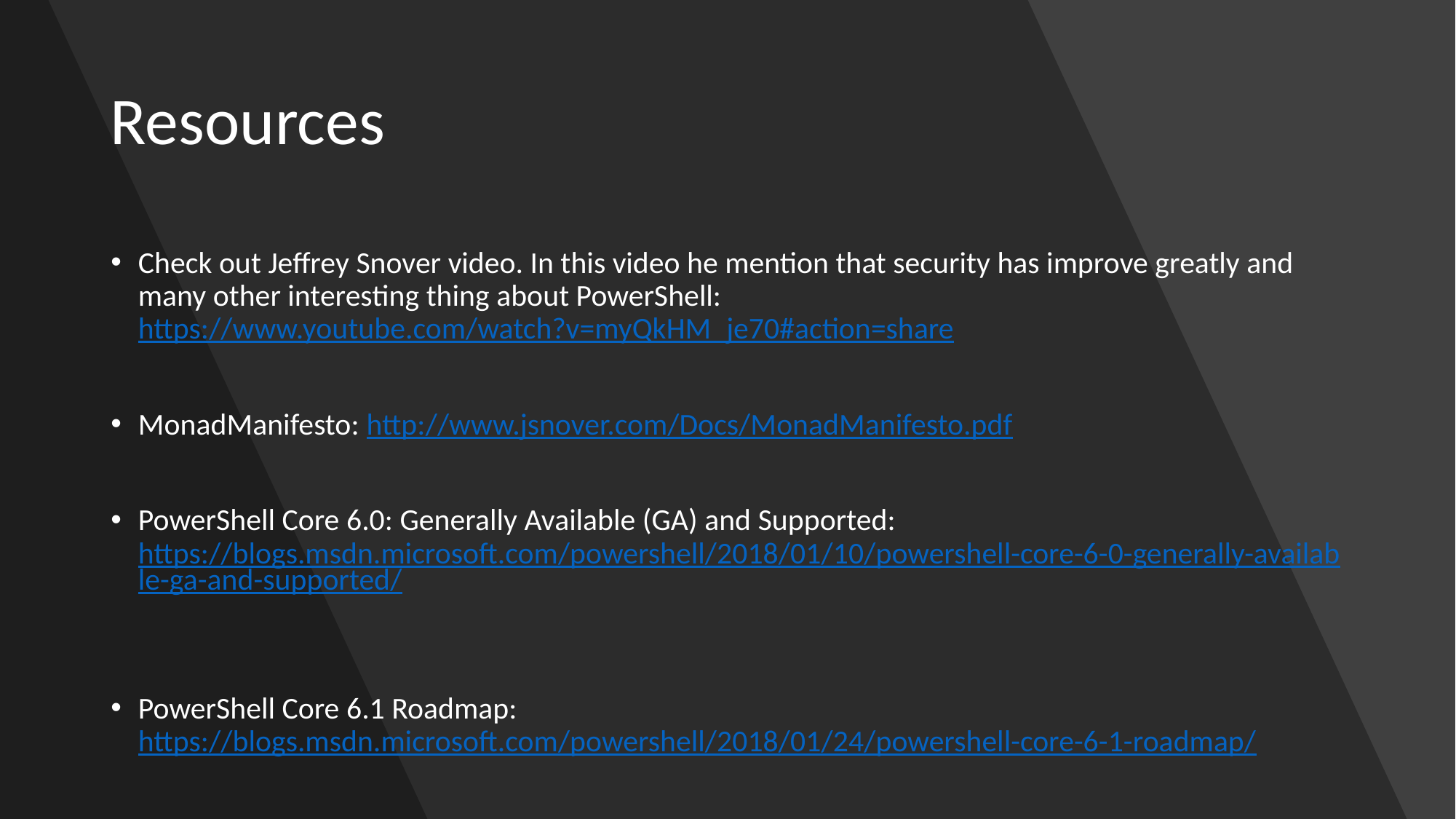

# Resources
Check out Jeffrey Snover video. In this video he mention that security has improve greatly and many other interesting thing about PowerShell: https://www.youtube.com/watch?v=myQkHM_je70#action=share

MonadManifesto: http://www.jsnover.com/Docs/MonadManifesto.pdf

PowerShell Core 6.0: Generally Available (GA) and Supported: https://blogs.msdn.microsoft.com/powershell/2018/01/10/powershell-core-6-0-generally-available-ga-and-supported/

PowerShell Core 6.1 Roadmap: https://blogs.msdn.microsoft.com/powershell/2018/01/24/powershell-core-6-1-roadmap/